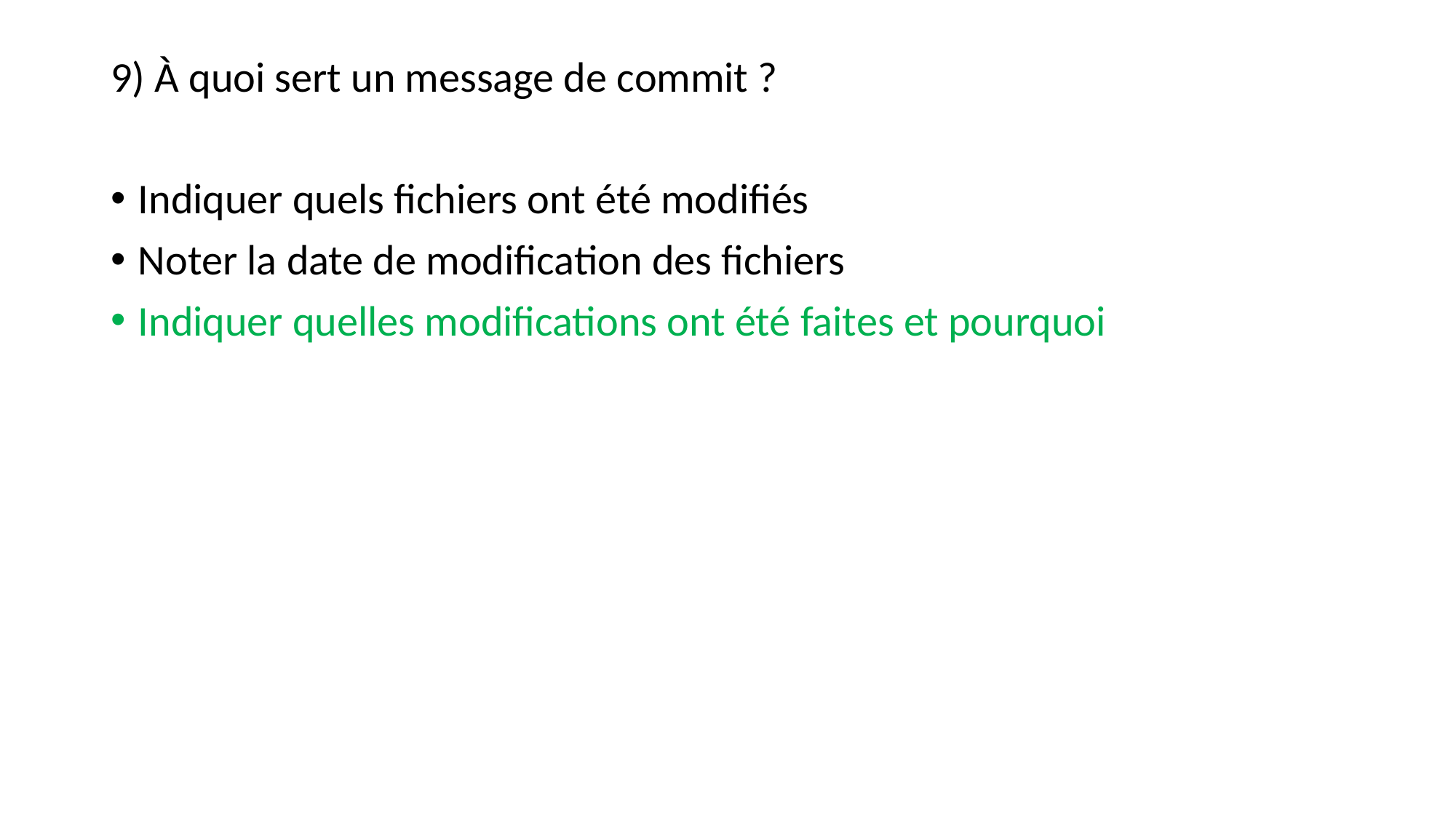

9) À quoi sert un message de commit ?

Indiquer quels fichiers ont été modifiés
Noter la date de modification des fichiers
Indiquer quelles modifications ont été faites et pourquoi